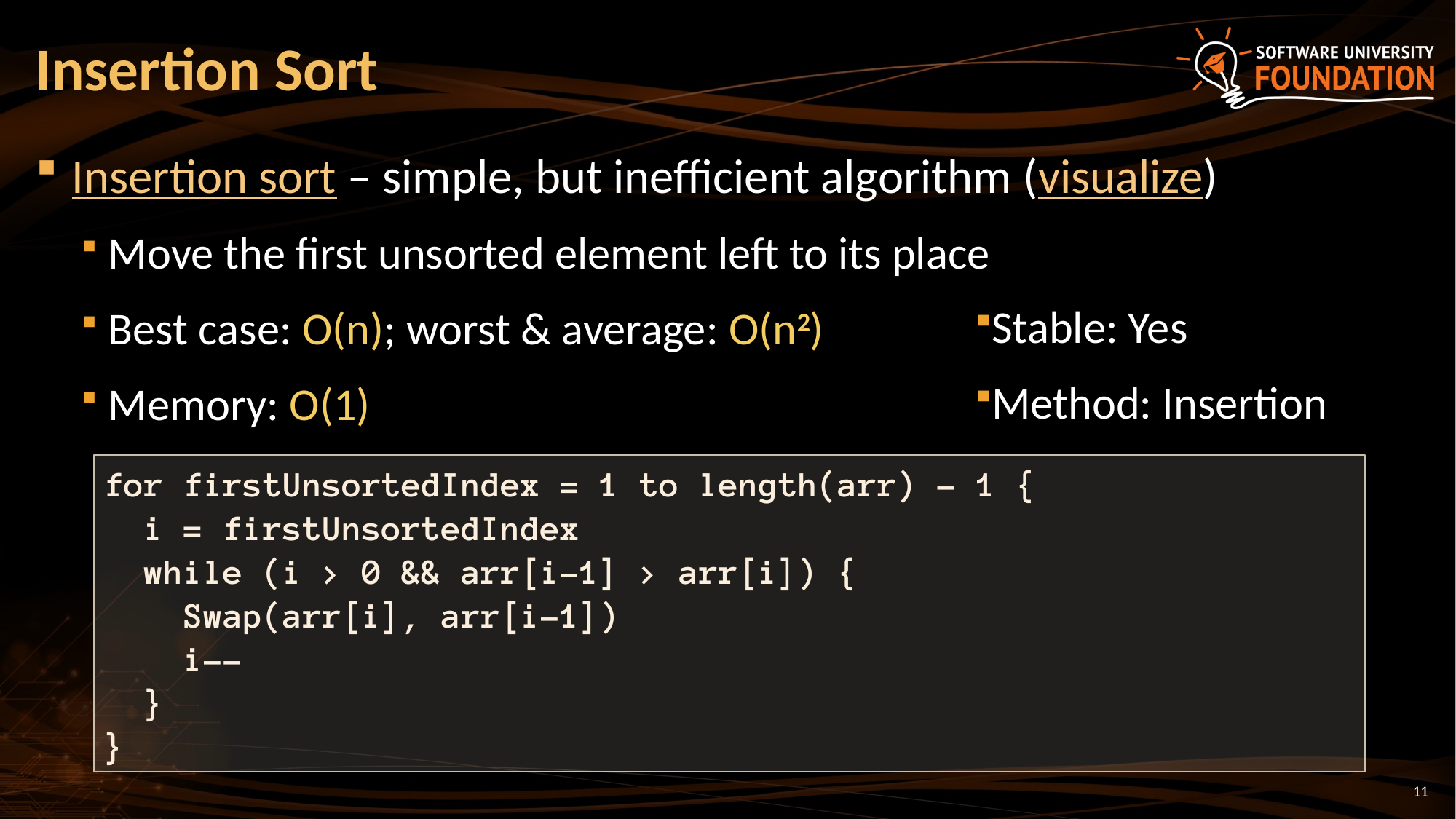

# Insertion Sort
Insertion sort – simple, but inefficient algorithm (visualize)
Move the first unsorted element left to its place
Best case: O(n); worst & average: O(n2)
Memory: O(1)

Stable: Yes
Method: Insertion
for firstUnsortedIndex = 1 to length(arr) – 1 {
  i = firstUnsortedIndex
  while (i > 0 && arr[i-1] > arr[i]) {
    Swap(arr[i], arr[i-1])
    i--
  }
}
11